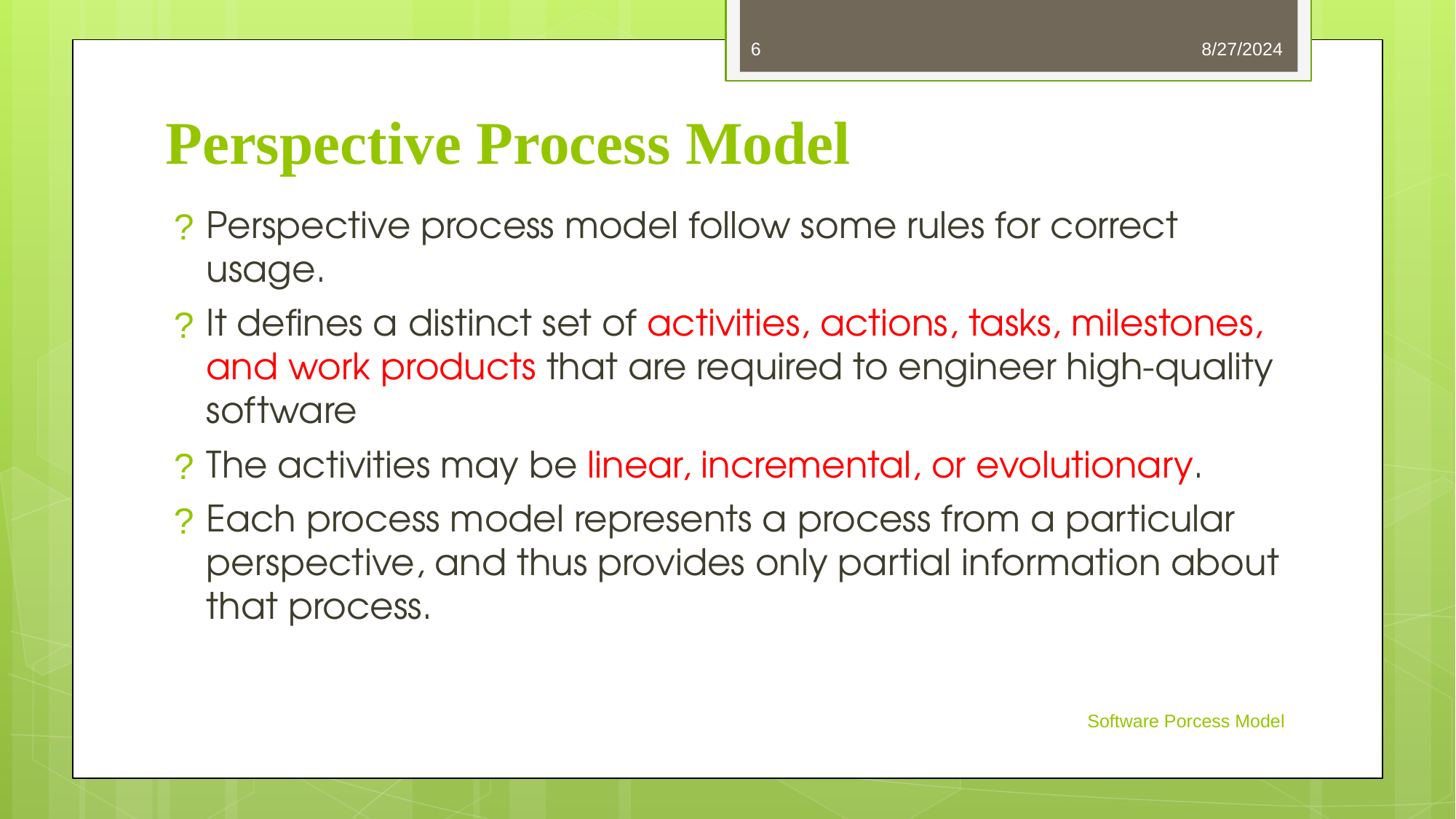

6
8/27/2024
# Perspective Process Model
Perspective process model follow some rules for correct usage.
It defines a distinct set of activities, actions, tasks, milestones, and work products that are required to engineer high-quality software
The activities may be linear, incremental, or evolutionary.
Each process model represents a process from a particular perspective, and thus provides only partial information about that process.
Software Porcess Model